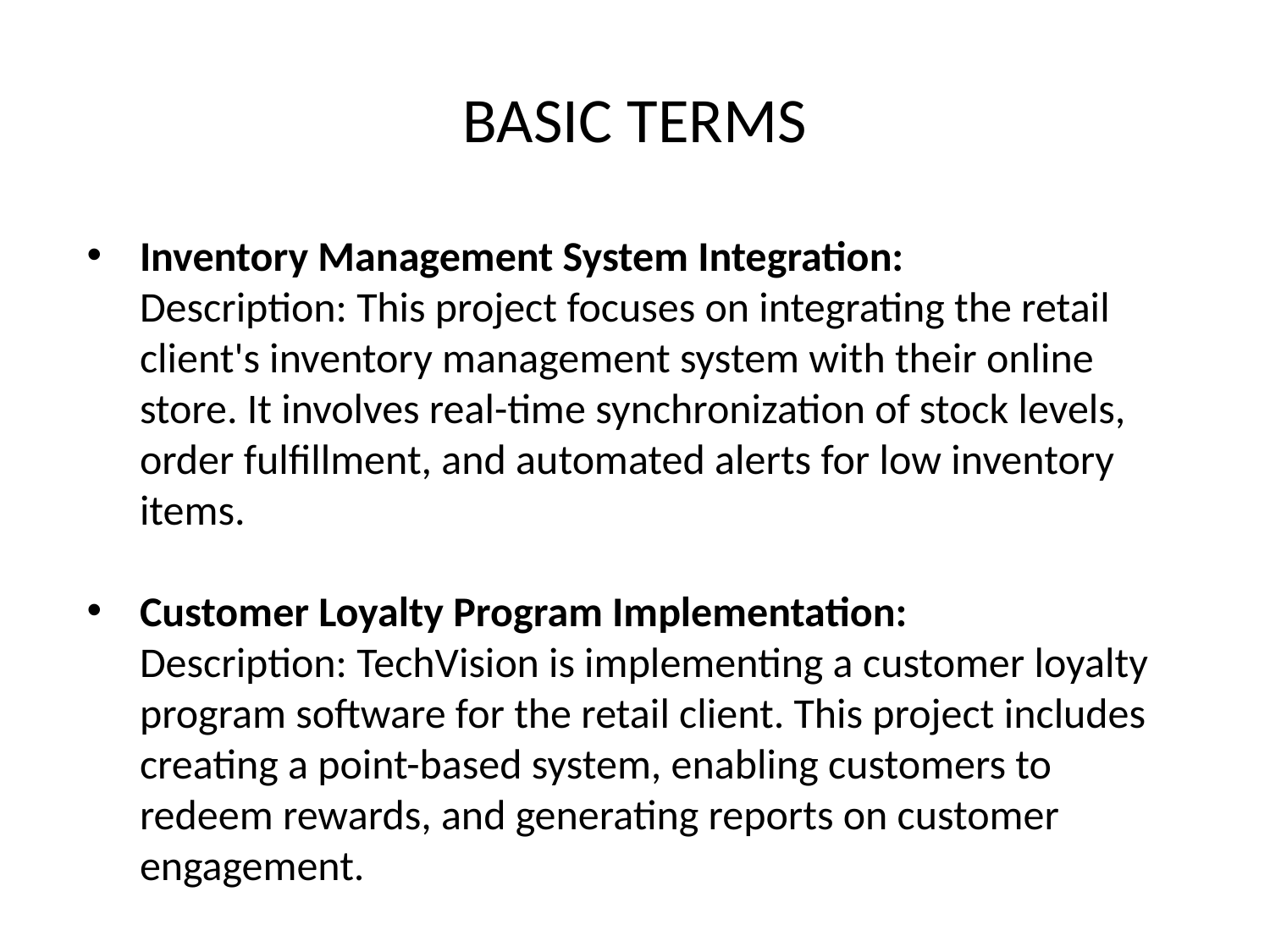

# BASIC TERMS
Inventory Management System Integration:
Description: This project focuses on integrating the retail client's inventory management system with their online store. It involves real-time synchronization of stock levels, order fulfillment, and automated alerts for low inventory items.

Customer Loyalty Program Implementation:
Description: TechVision is implementing a customer loyalty program software for the retail client. This project includes creating a point-based system, enabling customers to redeem rewards, and generating reports on customer engagement.